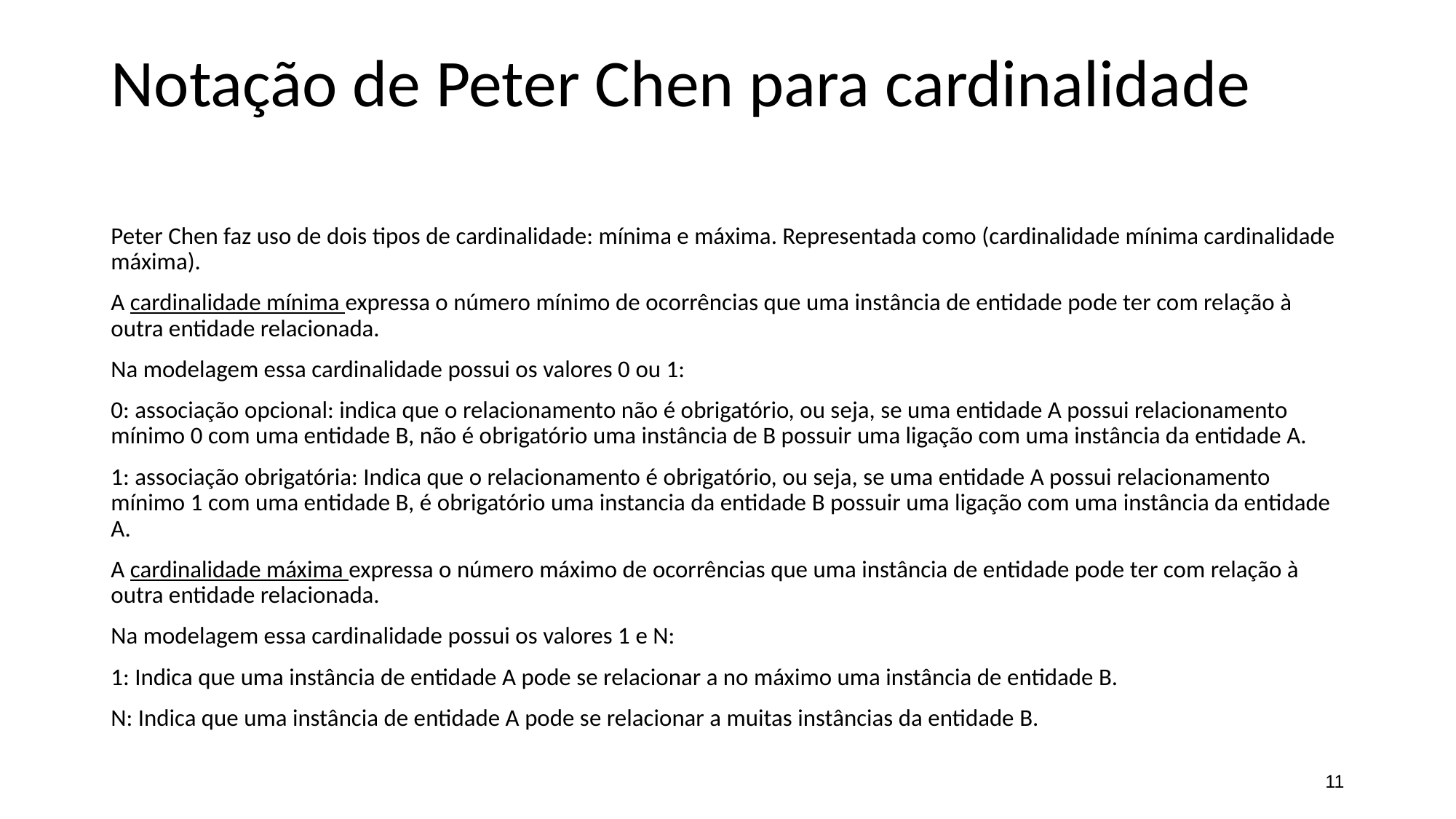

# Notação de Peter Chen para cardinalidade
Peter Chen faz uso de dois tipos de cardinalidade: mínima e máxima. Representada como (cardinalidade mínima cardinalidade máxima).
A cardinalidade mínima expressa o número mínimo de ocorrências que uma instância de entidade pode ter com relação à outra entidade relacionada.
Na modelagem essa cardinalidade possui os valores 0 ou 1:
0: associação opcional: indica que o relacionamento não é obrigatório, ou seja, se uma entidade A possui relacionamento mínimo 0 com uma entidade B, não é obrigatório uma instância de B possuir uma ligação com uma instância da entidade A.
1: associação obrigatória: Indica que o relacionamento é obrigatório, ou seja, se uma entidade A possui relacionamento mínimo 1 com uma entidade B, é obrigatório uma instancia da entidade B possuir uma ligação com uma instância da entidade A.
A cardinalidade máxima expressa o número máximo de ocorrências que uma instância de entidade pode ter com relação à outra entidade relacionada.
Na modelagem essa cardinalidade possui os valores 1 e N:
1: Indica que uma instância de entidade A pode se relacionar a no máximo uma instância de entidade B.
N: Indica que uma instância de entidade A pode se relacionar a muitas instâncias da entidade B.

11